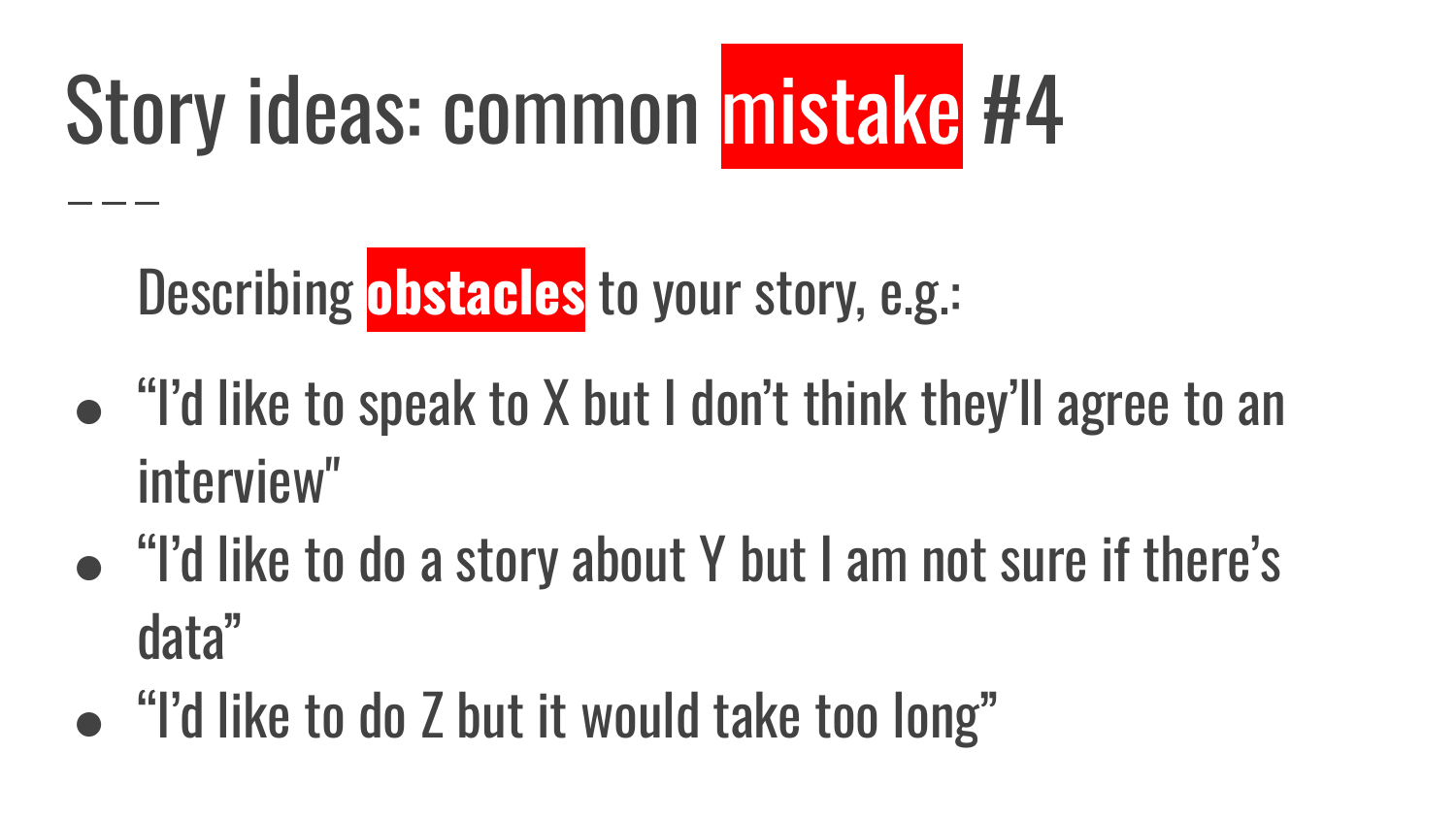

# Story ideas: common mistake #4
Describing obstacles to your story, e.g.:
“I’d like to speak to X but I don’t think they’ll agree to an interview"
“I’d like to do a story about Y but I am not sure if there’s data”
“I’d like to do Z but it would take too long”